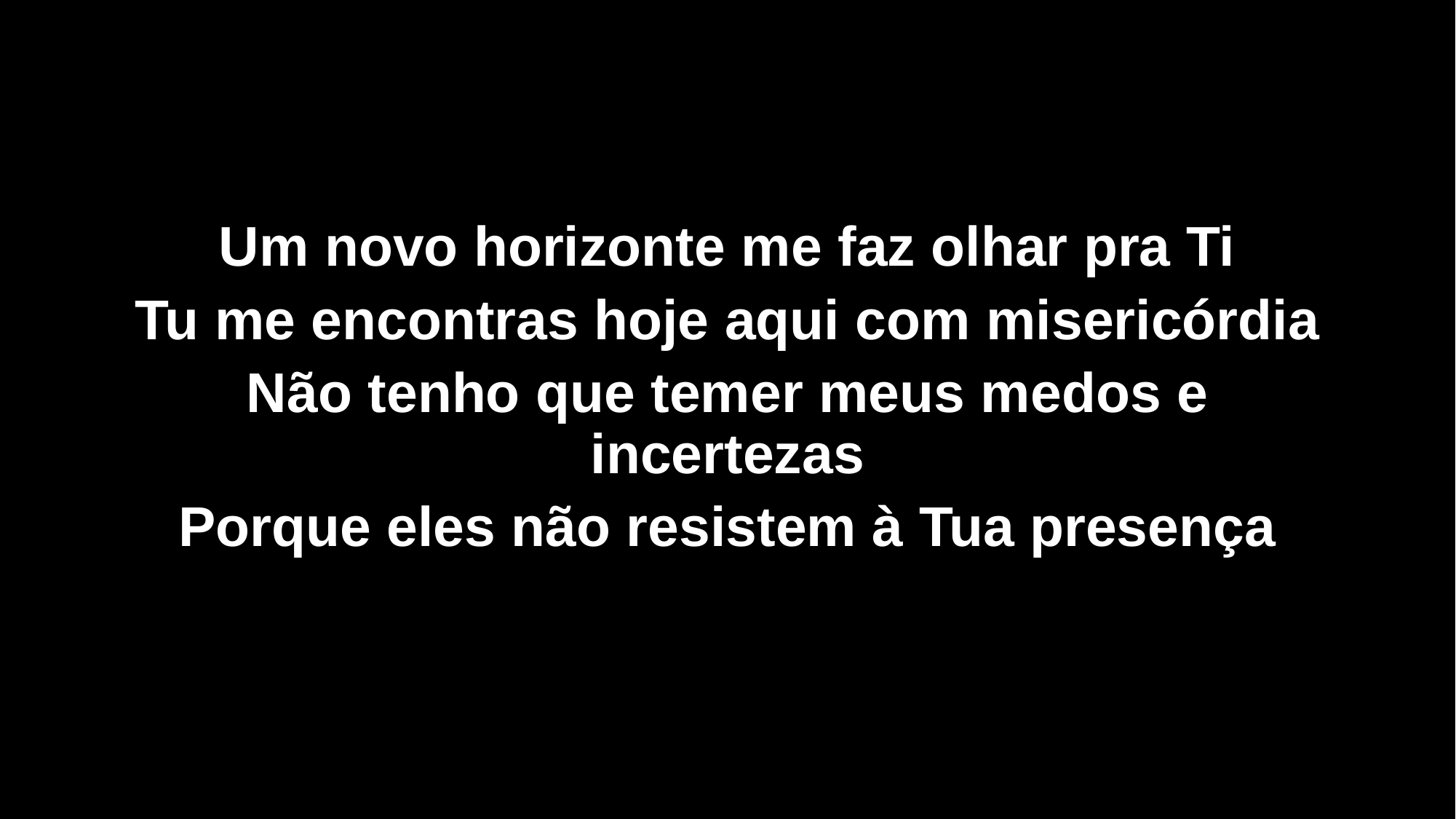

Um novo horizonte me faz olhar pra Ti
Tu me encontras hoje aqui com misericórdia
Não tenho que temer meus medos e incertezas
Porque eles não resistem à Tua presença